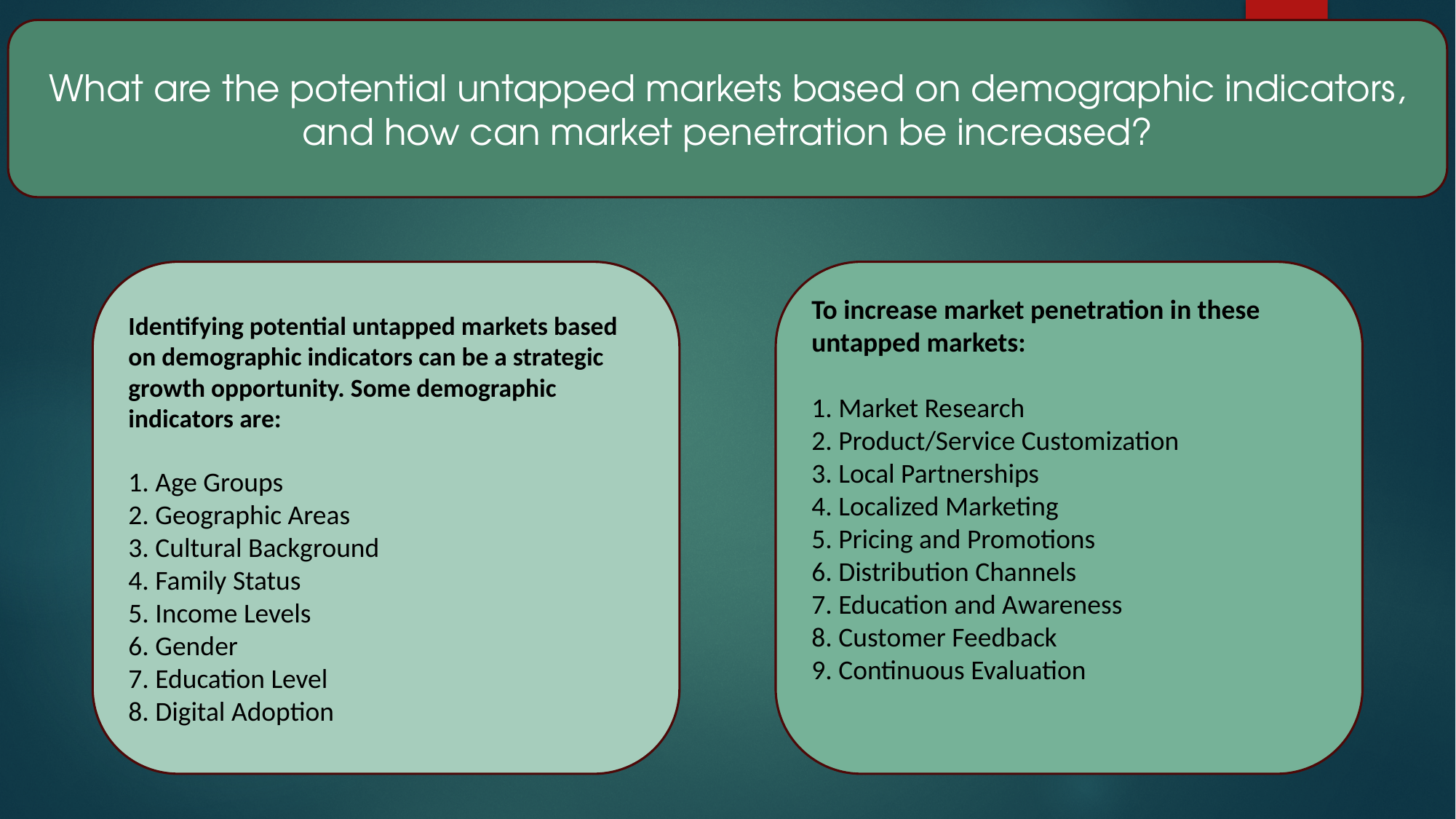

What are the potential untapped markets based on demographic indicators, and how can market penetration be increased?
Identifying potential untapped markets based on demographic indicators can be a strategic growth opportunity. Some demographic indicators are:
1. Age Groups
2. Geographic Areas
3. Cultural Background
4. Family Status
5. Income Levels
6. Gender
7. Education Level
8. Digital Adoption
To increase market penetration in these untapped markets:
1. Market Research
2. Product/Service Customization
3. Local Partnerships
4. Localized Marketing
5. Pricing and Promotions
6. Distribution Channels
7. Education and Awareness
8. Customer Feedback
9. Continuous Evaluation